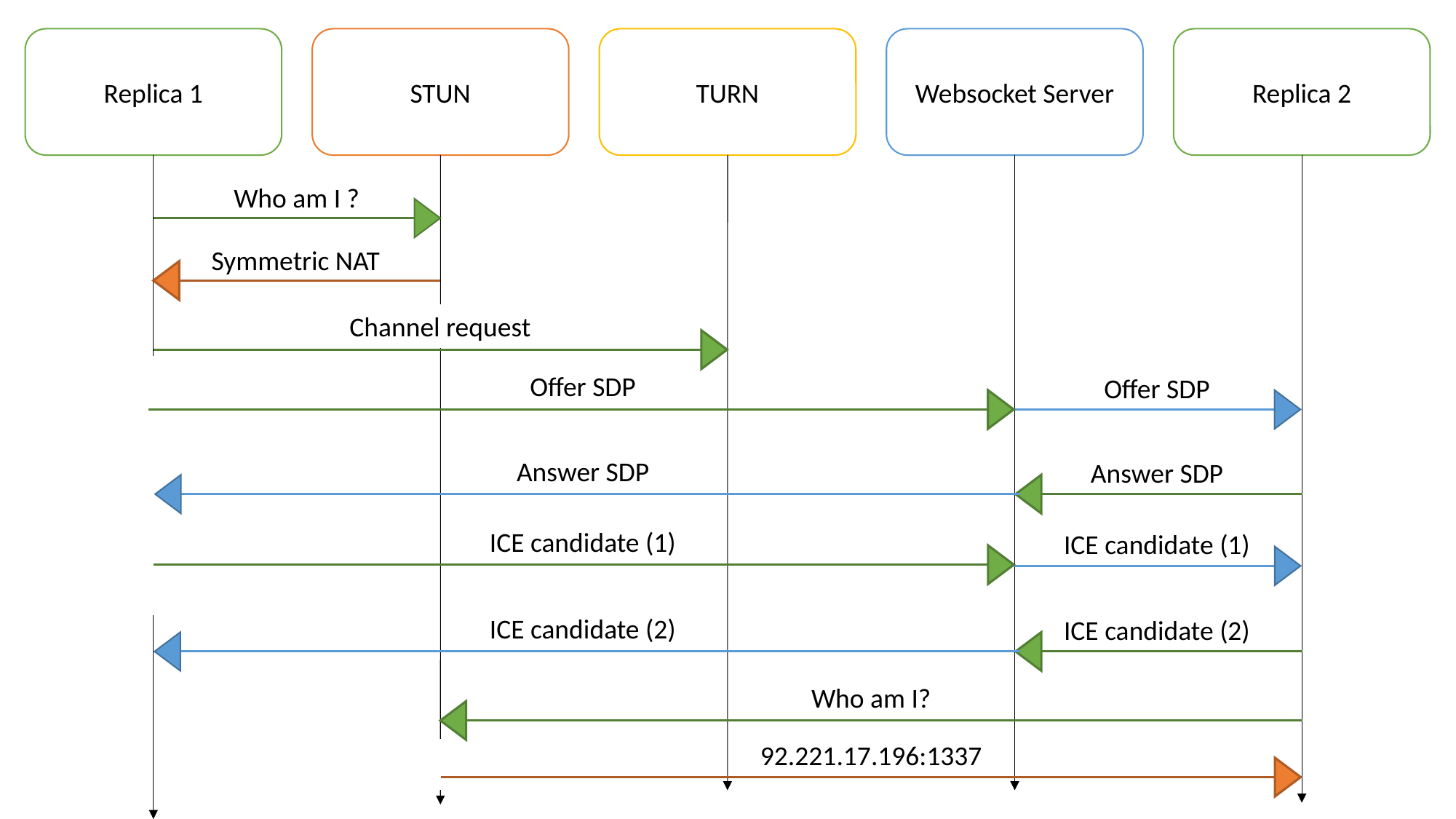

Websocket Server
Replica 2
Replica 1
STUN
TURN
Who am I ?

Symmetric NAT

Channel request

Offer SDP
Offer SDP

Answer SDP
Answer SDP

ICE candidate (1)
ICE candidate (1)

ICE candidate (2)
ICE candidate (2)

Who am I?

92.221.17.196:1337